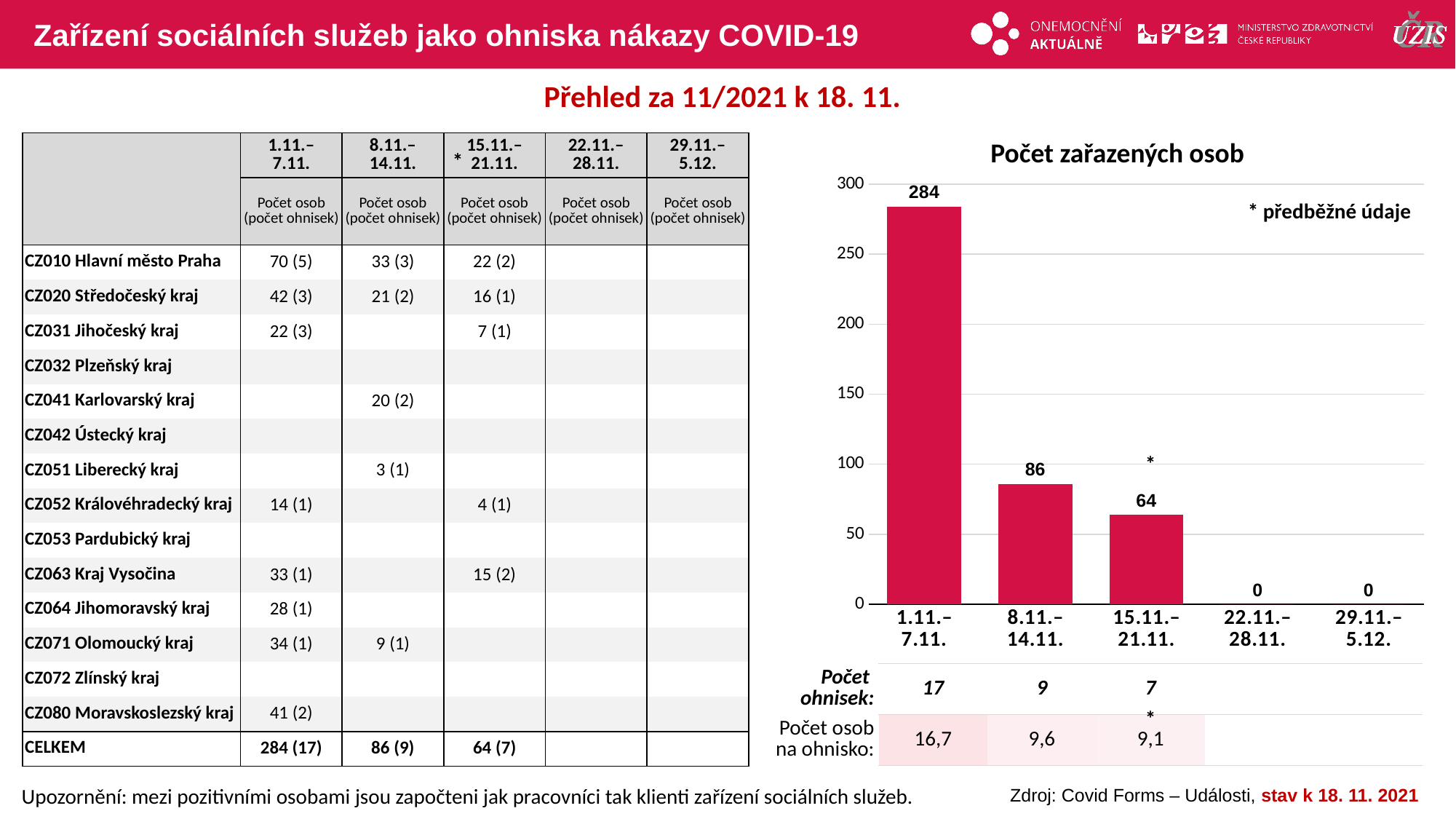

# Zařízení sociálních služeb jako ohniska nákazy COVID-19
Přehled za 11/2021 k 18. 11.
Počet zařazených osob
|  | 1.11.– 7.11. | 8.11.– 14.11. | 15.11.– 21.11. | 22.11.– 28.11. | 29.11.– 5.12. |
| --- | --- | --- | --- | --- | --- |
|  | Počet osob (počet ohnisek) | Počet osob (počet ohnisek) | Počet osob (počet ohnisek) | Počet osob (počet ohnisek) | Počet osob (počet ohnisek) |
| CZ010 Hlavní město Praha | 70 (5) | 33 (3) | 22 (2) |  |  |
| CZ020 Středočeský kraj | 42 (3) | 21 (2) | 16 (1) |  |  |
| CZ031 Jihočeský kraj | 22 (3) |  | 7 (1) |  |  |
| CZ032 Plzeňský kraj |  |  |  |  |  |
| CZ041 Karlovarský kraj |  | 20 (2) |  |  |  |
| CZ042 Ústecký kraj |  |  |  |  |  |
| CZ051 Liberecký kraj |  | 3 (1) |  |  |  |
| CZ052 Královéhradecký kraj | 14 (1) |  | 4 (1) |  |  |
| CZ053 Pardubický kraj |  |  |  |  |  |
| CZ063 Kraj Vysočina | 33 (1) |  | 15 (2) |  |  |
| CZ064 Jihomoravský kraj | 28 (1) |  |  |  |  |
| CZ071 Olomoucký kraj | 34 (1) | 9 (1) |  |  |  |
| CZ072 Zlínský kraj |  |  |  |  |  |
| CZ080 Moravskoslezský kraj | 41 (2) |  |  |  |  |
| CELKEM | 284 (17) | 86 (9) | 64 (7) |  |  |
*

### Chart

| Category | osoby |
|---|---|
| 1.11.–
7.11. | 284.0 |
| 8.11.–
14.11. | 86.0 |
| 15.11.–
21.11. | 64.0 |
| 22.11.–
28.11. | 0.0 |
| 29.11.–
5.12. | 0.0 |
* předběžné údaje
*
| Počet ohnisek: |  |  |  |  |  |  |  |
| --- | --- | --- | --- | --- | --- | --- | --- |
| Počet osob na ohnisko: |  |  |  |  |  |  |  |
| 17 | 9 | 7 |  |  |
| --- | --- | --- | --- | --- |
| 16,7 | 9,6 | 9,1 |  |  |
*
Upozornění: mezi pozitivními osobami jsou započteni jak pracovníci tak klienti zařízení sociálních služeb.
Zdroj: Covid Forms – Události, stav k 18. 11. 2021